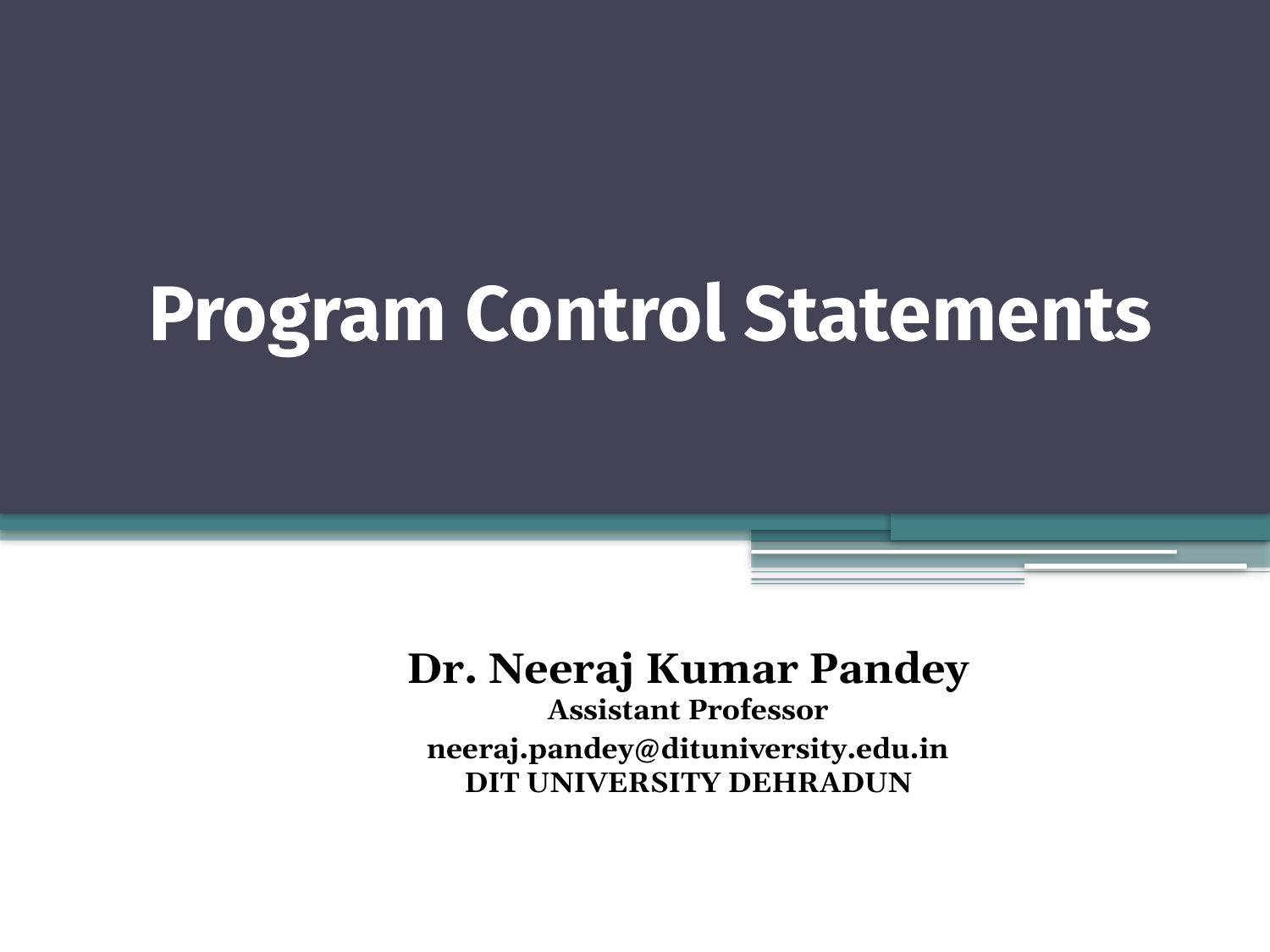

# Program Control Statements
Dr. Neeraj Kumar Pandey
Assistant Professor
neeraj.pandey@dituniversity.edu.in
DIT UNIVERSITY DEHRADUN